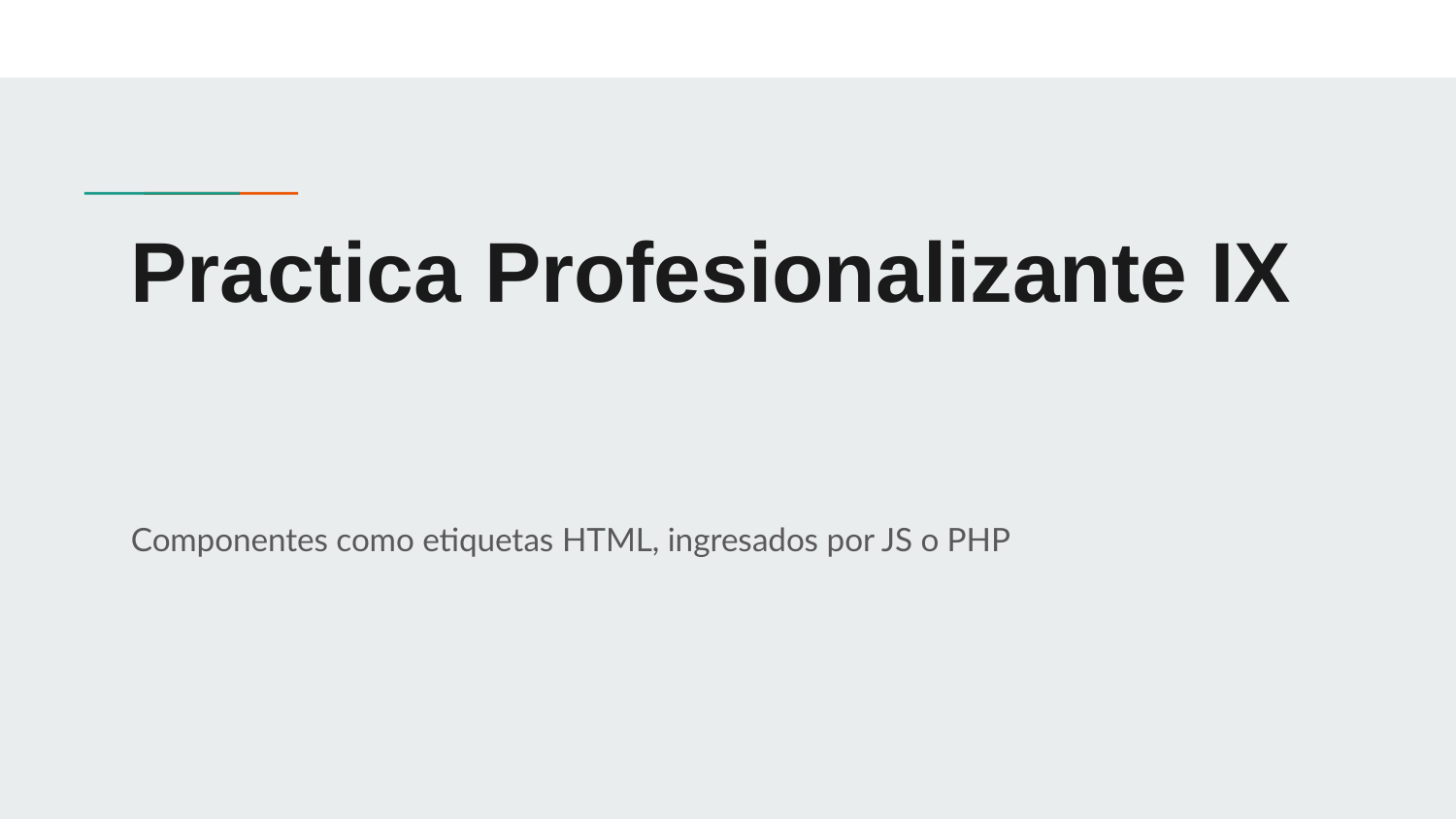

# Practica Profesionalizante IX
Componentes como etiquetas HTML, ingresados por JS o PHP